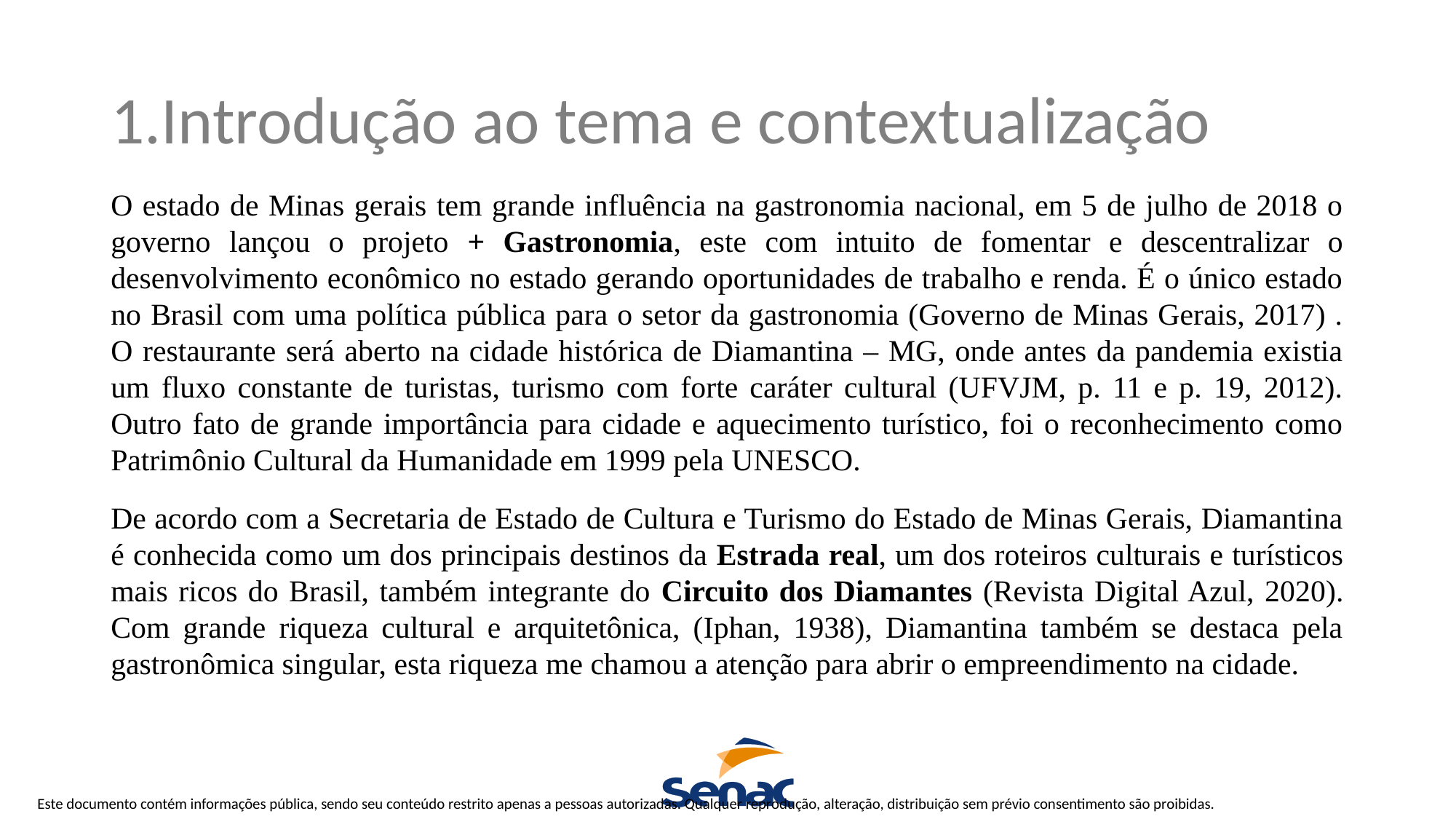

1.Introdução ao tema e contextualização
O estado de Minas gerais tem grande influência na gastronomia nacional, em 5 de julho de 2018 o governo lançou o projeto + Gastronomia, este com intuito de fomentar e descentralizar o desenvolvimento econômico no estado gerando oportunidades de trabalho e renda. É o único estado no Brasil com uma política pública para o setor da gastronomia (Governo de Minas Gerais, 2017) . O restaurante será aberto na cidade histórica de Diamantina – MG, onde antes da pandemia existia um fluxo constante de turistas, turismo com forte caráter cultural (UFVJM, p. 11 e p. 19, 2012). Outro fato de grande importância para cidade e aquecimento turístico, foi o reconhecimento como Patrimônio Cultural da Humanidade em 1999 pela UNESCO.
De acordo com a Secretaria de Estado de Cultura e Turismo do Estado de Minas Gerais, Diamantina é conhecida como um dos principais destinos da Estrada real, um dos roteiros culturais e turísticos mais ricos do Brasil, também integrante do Circuito dos Diamantes (Revista Digital Azul, 2020). Com grande riqueza cultural e arquitetônica, (Iphan, 1938), Diamantina também se destaca pela gastronômica singular, esta riqueza me chamou a atenção para abrir o empreendimento na cidade.